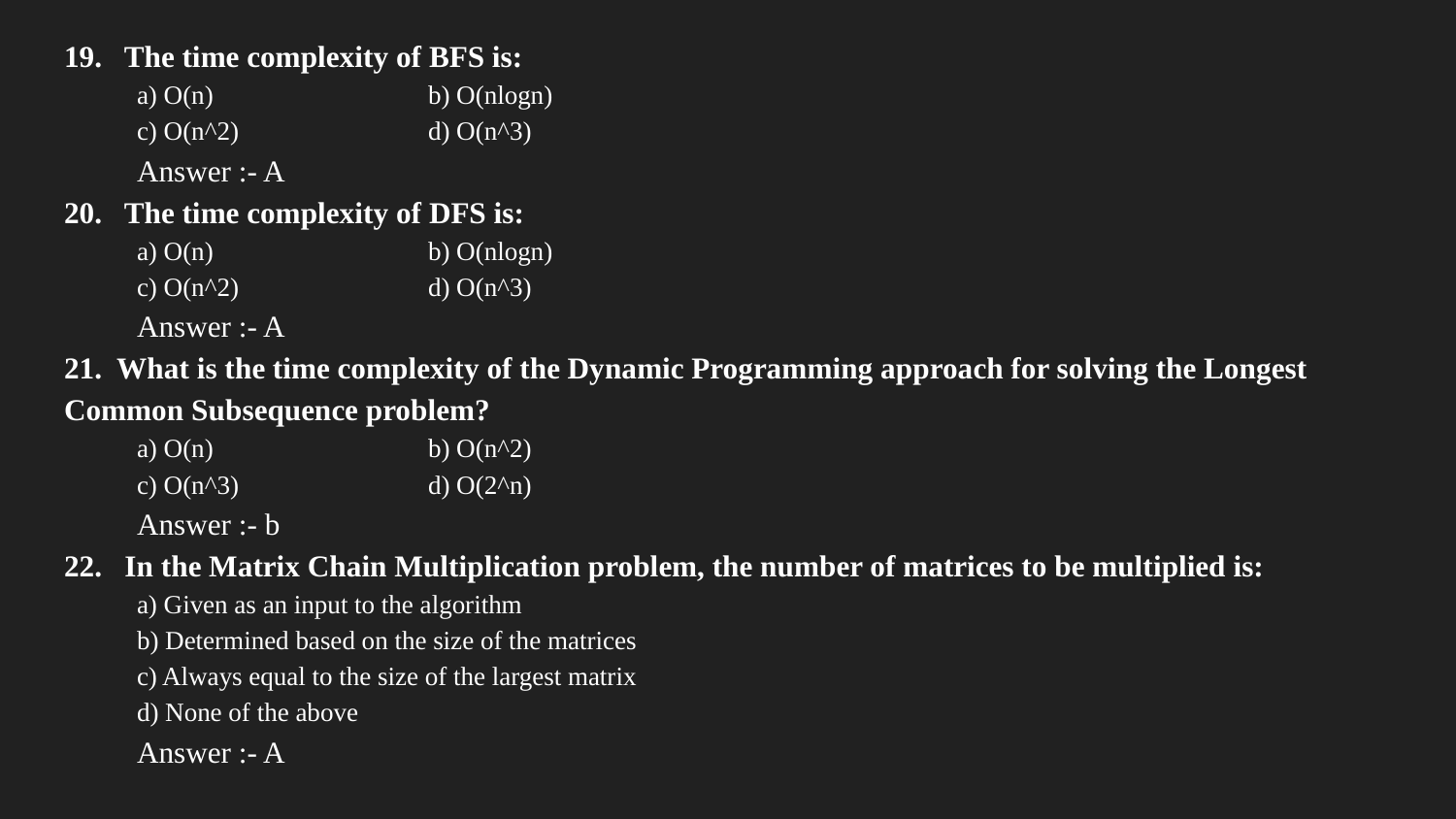

19.   The time complexity of BFS is:
a) O(n)		b) O(nlogn)
c) O(n^2)		d) O(n^3)
Answer :- A
20.   The time complexity of DFS is:
a) O(n)		b) O(nlogn)
c) O(n^2)		d) O(n^3)
Answer :- A
21.  What is the time complexity of the Dynamic Programming approach for solving the Longest Common Subsequence problem?
a) O(n)		b) O(n^2)
c) O(n^3)		d) O(2^n)
Answer :- b
22.   In the Matrix Chain Multiplication problem, the number of matrices to be multiplied is:
a) Given as an input to the algorithm
b) Determined based on the size of the matrices
c) Always equal to the size of the largest matrix
d) None of the above
Answer :- A
#